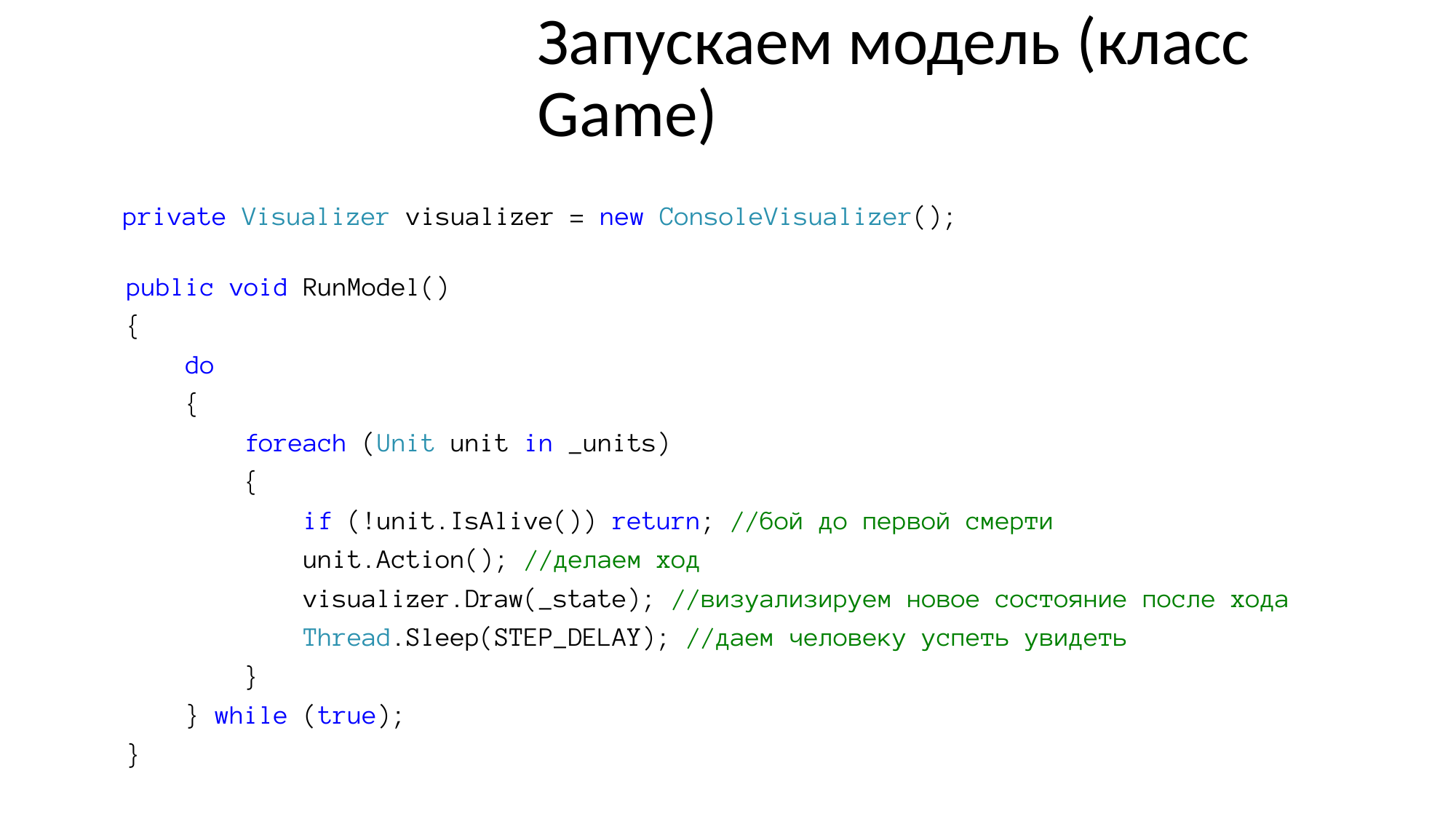

# Запускаем модель (класс Game)
private Visualizer visualizer = new ConsoleVisualizer();
 public void RunModel()
 {
     do
     {
         foreach (Unit unit in _units)
         {
             if (!unit.IsAlive()) return; //бой до первой смерти
             unit.Action(); //делаем ход
             visualizer.Draw(_state); //визуализируем новое состояние после хода
             Thread.Sleep(STEP_DELAY); //даем человеку успеть увидеть
         }
     } while (true);
 }